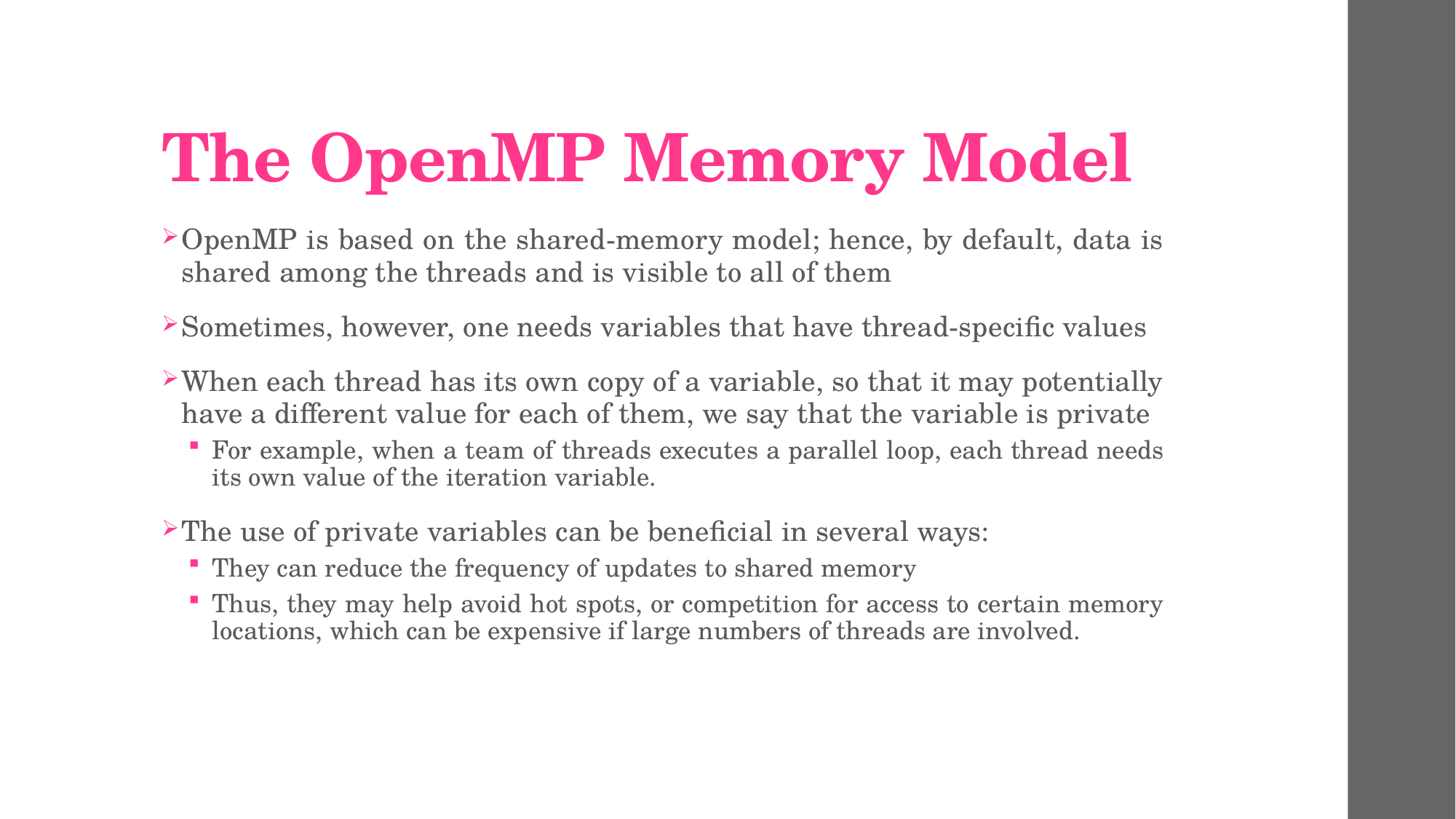

# The OpenMP Memory Model
OpenMP is based on the shared-memory model; hence, by default, data is shared among the threads and is visible to all of them
Sometimes, however, one needs variables that have thread-specific values
When each thread has its own copy of a variable, so that it may potentially have a different value for each of them, we say that the variable is private
For example, when a team of threads executes a parallel loop, each thread needs its own value of the iteration variable.
The use of private variables can be beneficial in several ways:
They can reduce the frequency of updates to shared memory
Thus, they may help avoid hot spots, or competition for access to certain memory locations, which can be expensive if large numbers of threads are involved.